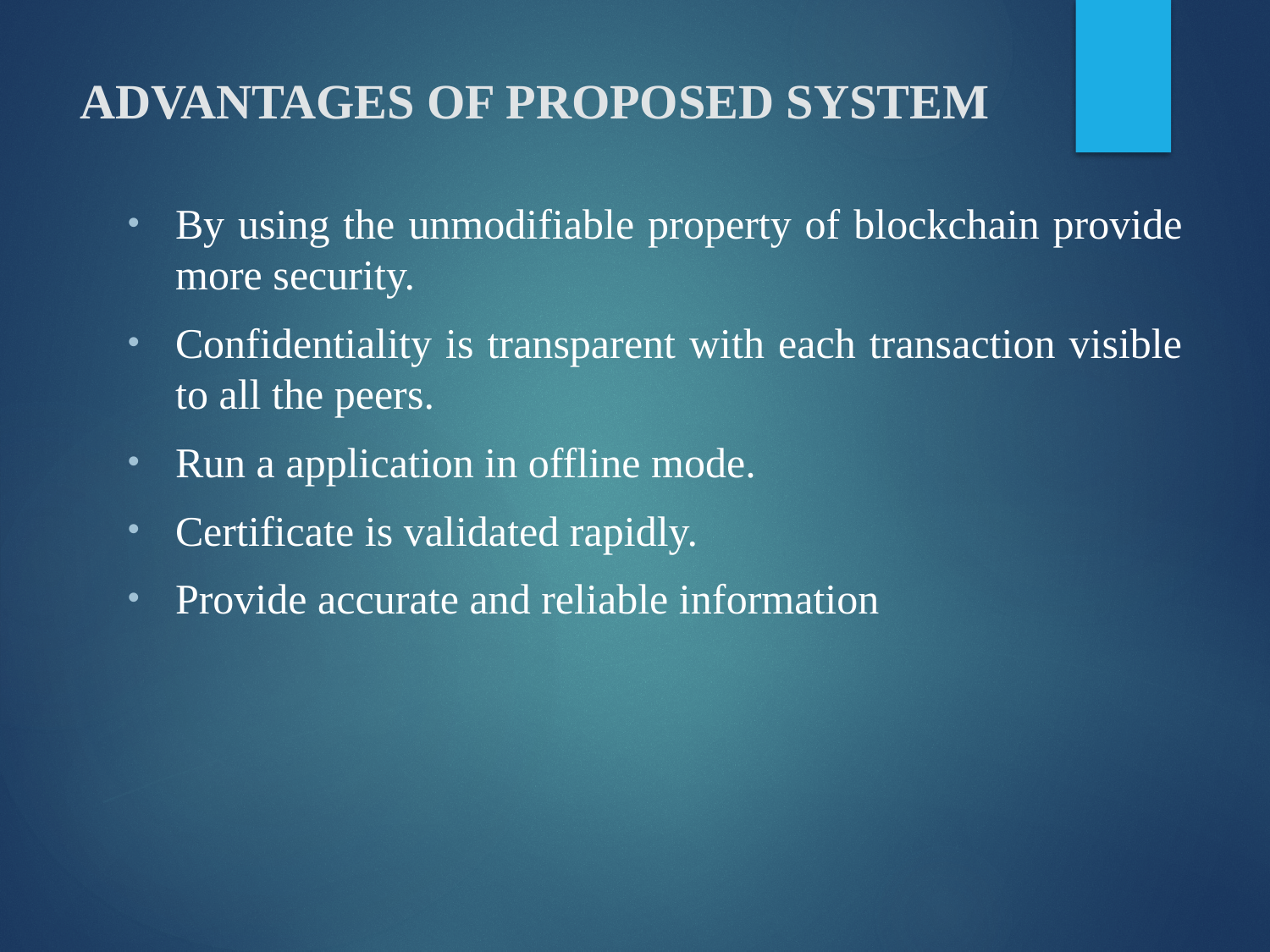

# ADVANTAGES OF PROPOSED SYSTEM
By using the unmodifiable property of blockchain provide more security.
Confidentiality is transparent with each transaction visible to all the peers.
Run a application in offline mode.
Certificate is validated rapidly.
Provide accurate and reliable information